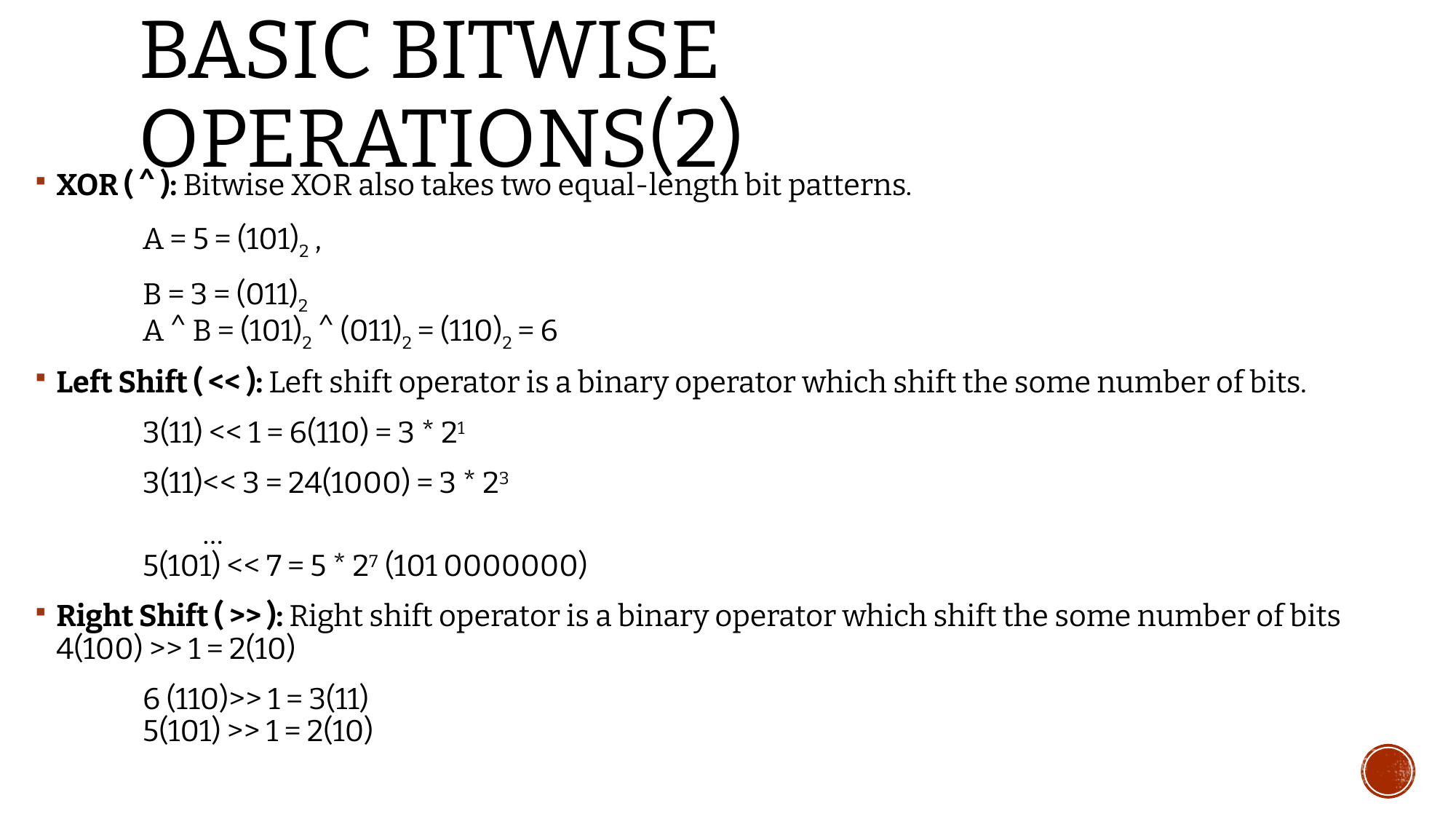

# Basic Bitwise Operations(2)
XOR ( ^ ): Bitwise XOR also takes two equal-length bit patterns.
	A = 5 = (101)2 ,
	B = 3 = (011)2
	A ^ B = (101)2 ^ (011)2 = (110)2 = 6
Left Shift ( << ): Left shift operator is a binary operator which shift the some number of bits.
	3(11) << 1 = 6(110) = 3 * 21
	3(11)<< 3 = 24(1000) = 3 * 23
	          …
	5(101) << 7 = 5 * 27  (101 0000000)
Right Shift ( >> ): Right shift operator is a binary operator which shift the some number of bits
	4(100) >> 1 = 2(10)
	6 (110)>> 1 = 3(11)
	5(101) >> 1 = 2(10)